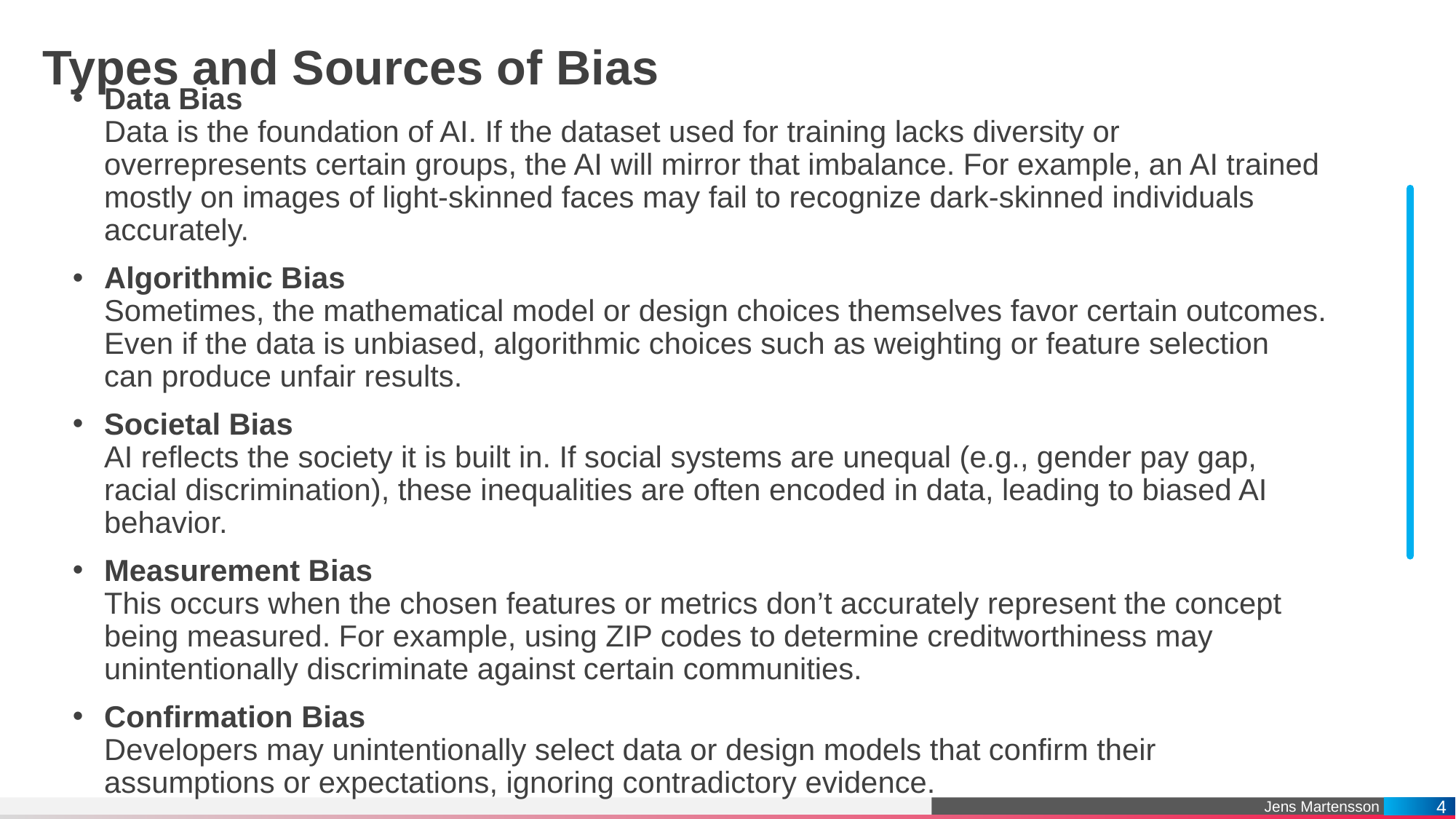

# Types and Sources of Bias
Data Bias
Data is the foundation of AI. If the dataset used for training lacks diversity or overrepresents certain groups, the AI will mirror that imbalance. For example, an AI trained mostly on images of light-skinned faces may fail to recognize dark-skinned individuals accurately.
Algorithmic Bias
Sometimes, the mathematical model or design choices themselves favor certain outcomes. Even if the data is unbiased, algorithmic choices such as weighting or feature selection  can produce unfair results.
Societal Bias
AI reflects the society it is built in. If social systems are unequal (e.g., gender pay gap, racial discrimination), these inequalities are often encoded in data, leading to biased AI behavior.
Measurement Bias
This occurs when the chosen features or metrics don’t accurately represent the concept being measured. For example, using ZIP codes to determine creditworthiness may unintentionally discriminate against certain communities.
Confirmation Bias
Developers may unintentionally select data or design models that confirm their assumptions or expectations, ignoring contradictory evidence.

4